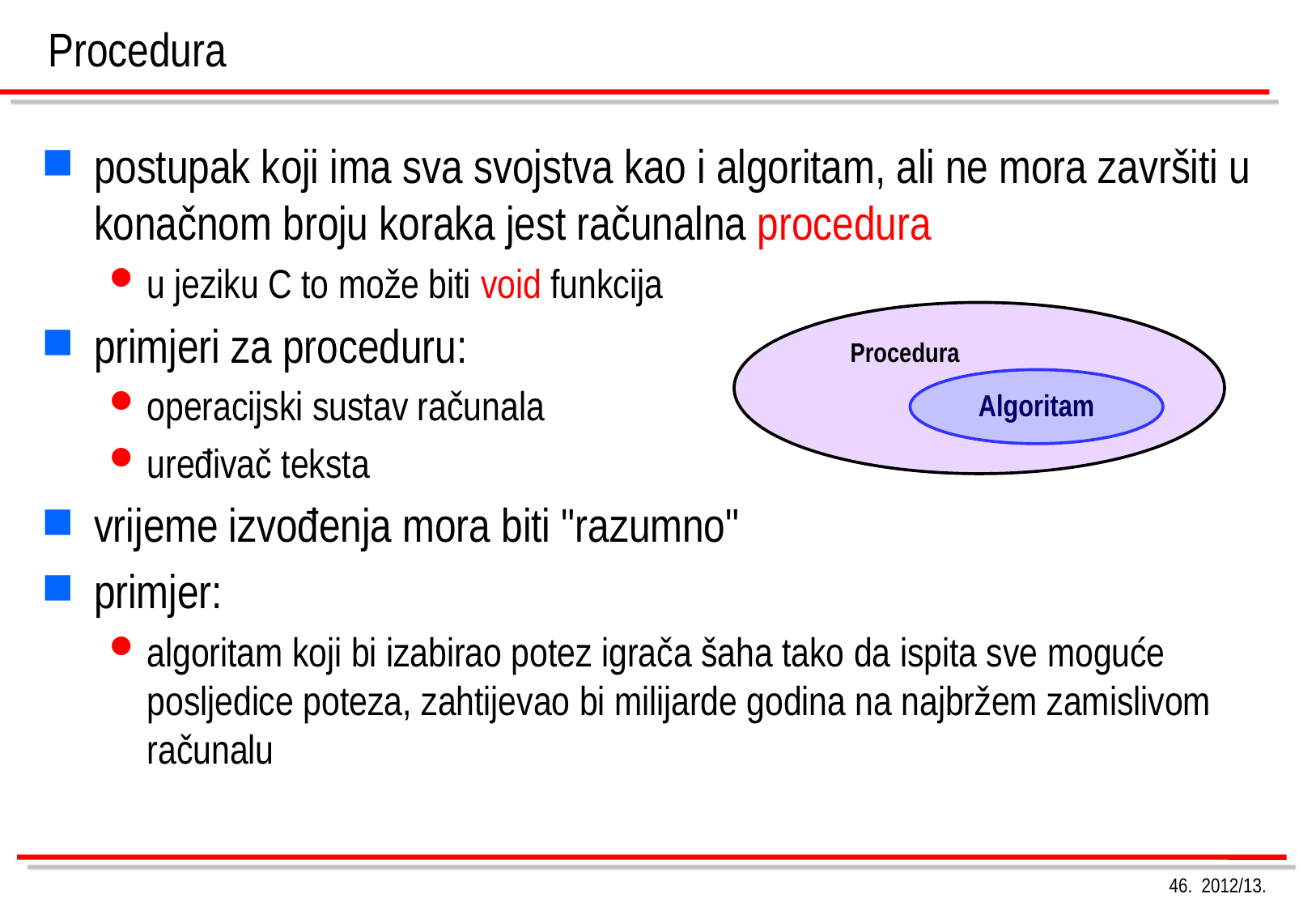

# Procedura
postupak koji ima sva svojstva kao i algoritam, ali ne mora završiti u konačnom broju koraka jest računalna procedura
u jeziku C to može biti void funkcija
primjeri za proceduru:
operacijski sustav računala
uređivač teksta
vrijeme izvođenja mora biti "razumno"
primjer:
algoritam koji bi izabirao potez igrača šaha tako da ispita sve moguće posljedice poteza, zahtijevao bi milijarde godina na najbržem zamislivom računalu

Procedura
Algoritam
46.  2012/13.